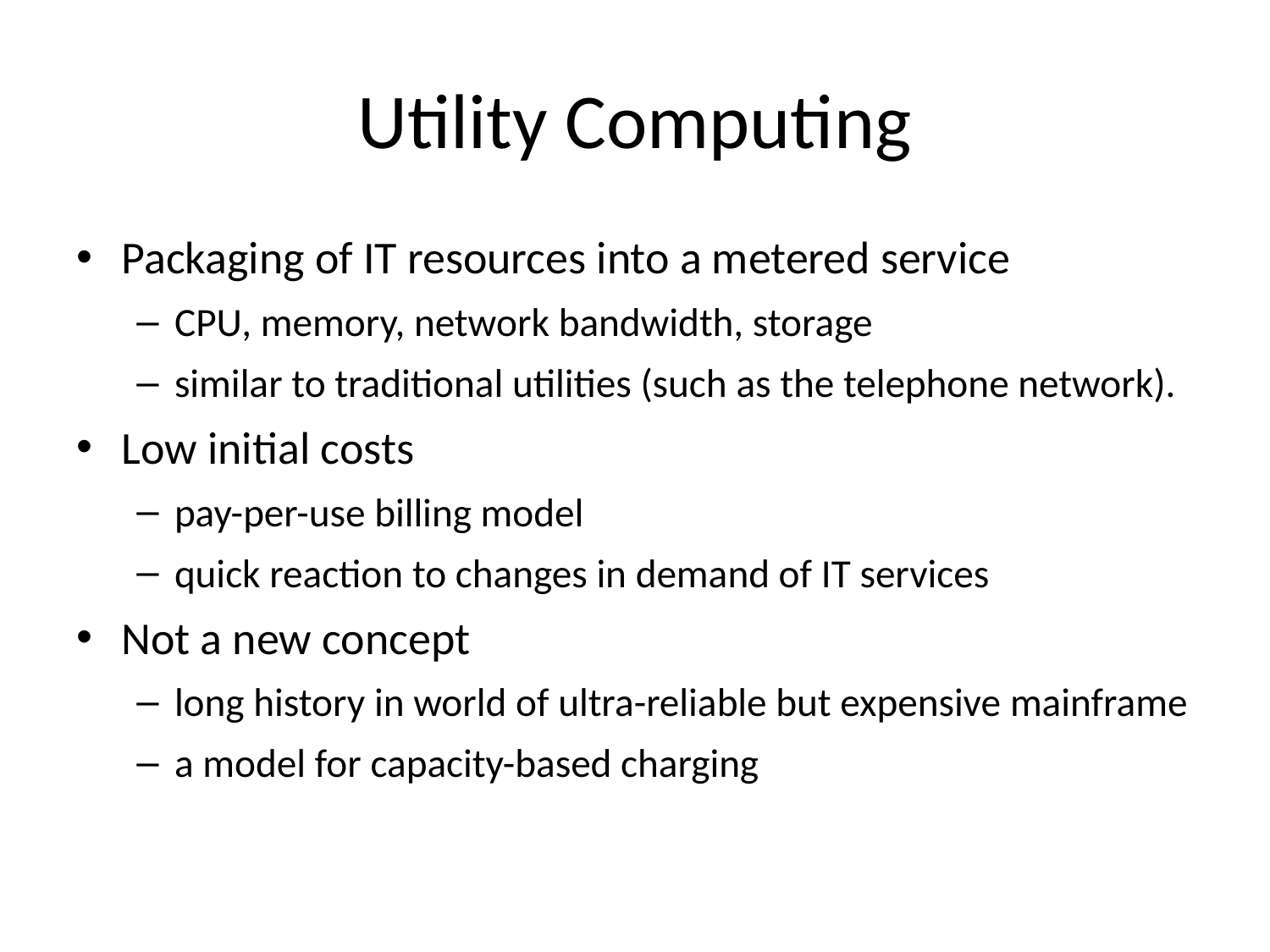

# Utility Computing
Packaging of IT resources into a metered service
CPU, memory, network bandwidth, storage
similar to traditional utilities (such as the telephone network).
Low initial costs
pay-per-use billing model
quick reaction to changes in demand of IT services
Not a new concept
long history in world of ultra-reliable but expensive mainframe
a model for capacity-based charging